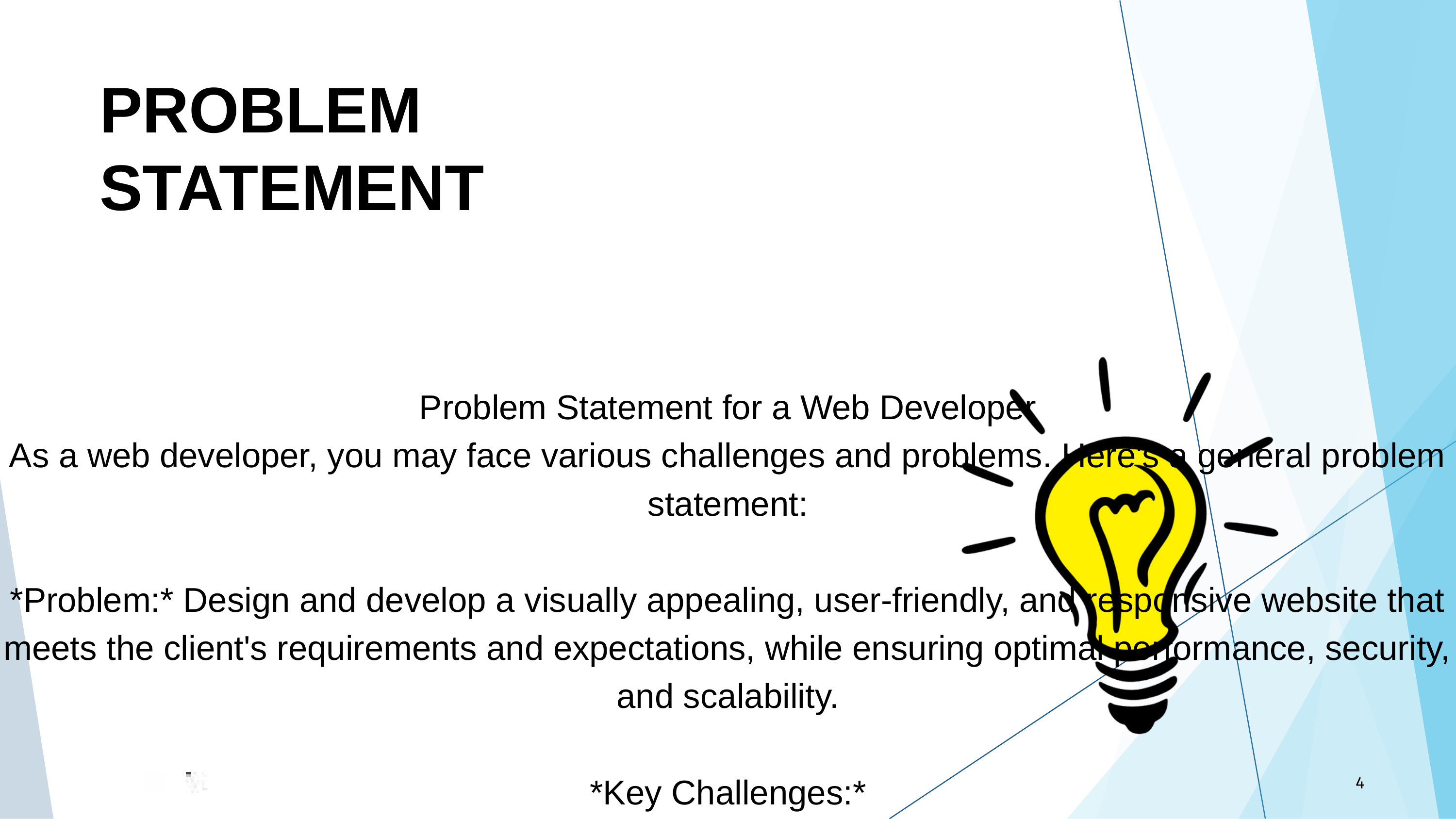

PROBLEM	STATEMENT

Problem Statement for a Web Developer
As a web developer, you may face various challenges and problems. Here's a general problem statement:

*Problem:* Design and develop a visually appealing, user-friendly, and responsive website that meets the client's requirements and expectations, while ensuring optimal performance, security, and scalability.

*Key Challenges:*

1. *Meeting Client Requirements:* Understanding the client's needs and expectations and delivering a website that meets their goals and objectives.
2. *Designing for User Experience:* Creating a website that is intuitive, easy to navigate, and provides a seamless user experience across various devices and browsers.
3. *Ensuring Performance and Speed:* Optimizing the website's performance, loading speed, and responsiveness to ensure a smooth user experience.
4. *Implementing Security Measures:* Ensuring the website's security and protecting user data by implementing robust security measures and following best practices.
5. *Staying Up-to-Date with Technology:* Keeping up with the latest web development trends, technologies, and frameworks to deliver modern and efficient solutions.

*Common Problems:*

1. *Responsive Design Issues:* Ensuring the website is responsive and works well on various devices and screen sizes.
2. *Browser Compatibility:* Ensuring the website works consistently across different browsers and versions.
3. *Performance Optimization:* Optimizing images, code, and other elements to improve the website's loading speed and performance.
4. *Security Vulnerabilities:* Protecting the website from security threats, such as SQL injection, cross-site scripting (XSS), and cross-site request forgery (CSRF).
5. *Content Management:* Managing and updating content on the website efficiently and effectively.

*Goals:*

1. *Deliver a High-Quality Website:* Create a website that meets the client's requirements and expectations, while ensuring optimal performance, security, and scalability.
2. *Improve User Experience:* Design a website that is intuitive, easy to navigate, and provides a seamless user experience.
3. *Ensure Security and Performance:* Implement robust security measures and optimize the website's performance to ensure a smooth user experience.

By understanding these challenges and goals, you can develop effective solutions and create a high-quality website that meets the client's needs and expectations.

4